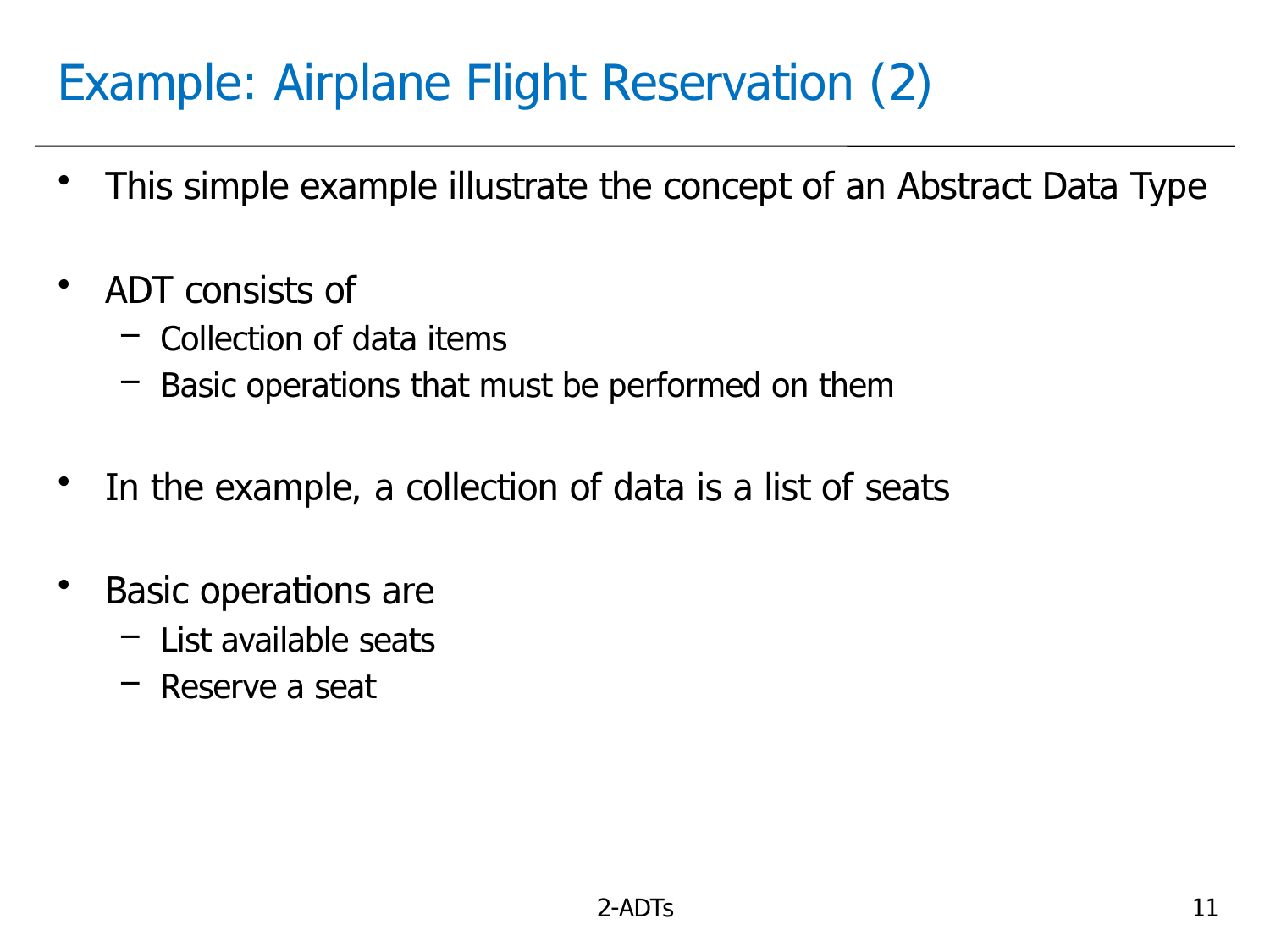

# Example: Airplane Flight Reservation (2)
This simple example illustrate the concept of an Abstract Data Type

ADT consists of
Collection of data items
Basic operations that must be performed on them

In the example, a collection of data is a list of seats

Basic operations are
List available seats
Reserve a seat

2-ADTs
11